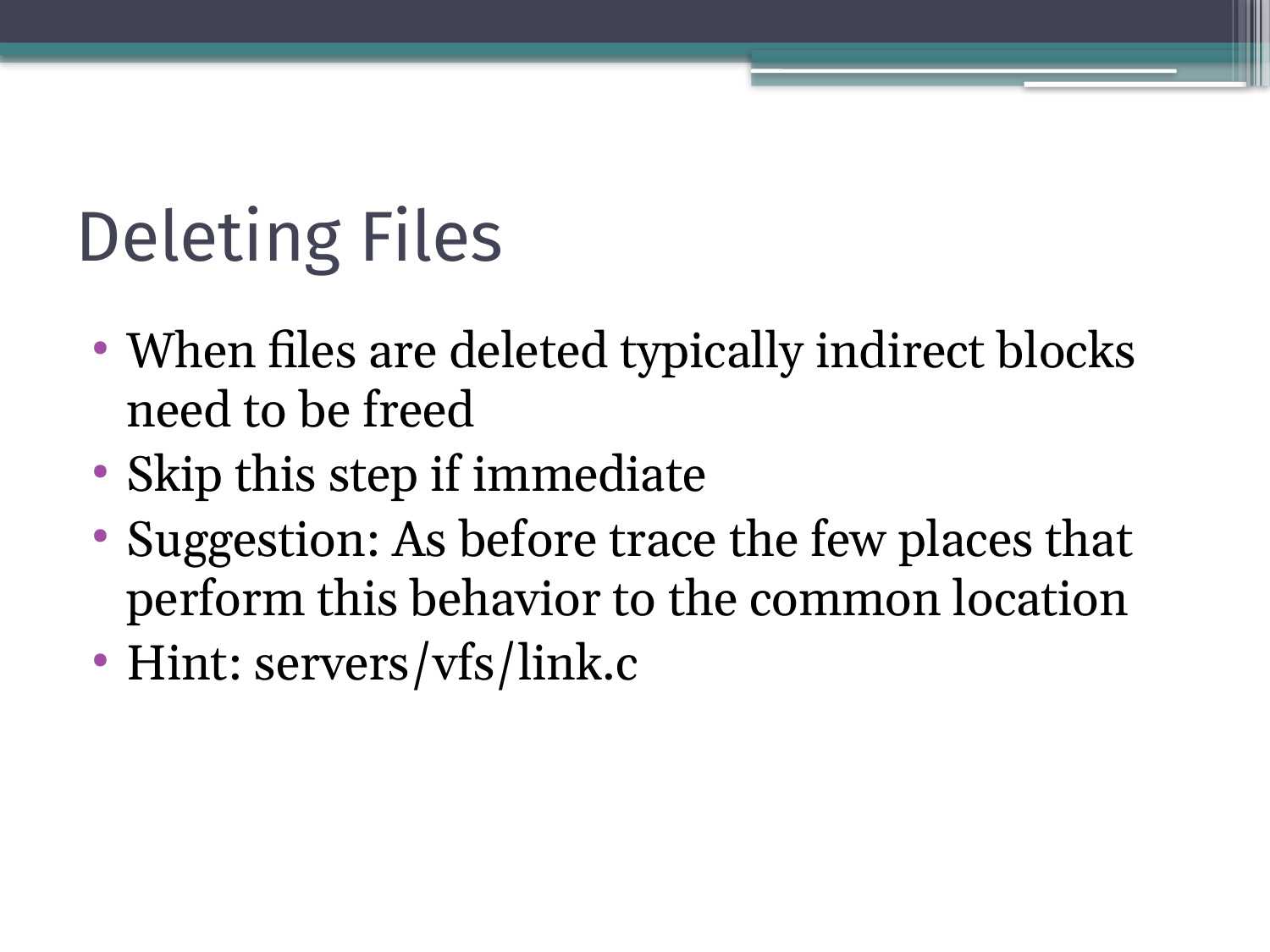

# Deleting Files
When files are deleted typically indirect blocks need to be freed
Skip this step if immediate
Suggestion: As before trace the few places that perform this behavior to the common location
Hint: servers/vfs/link.c